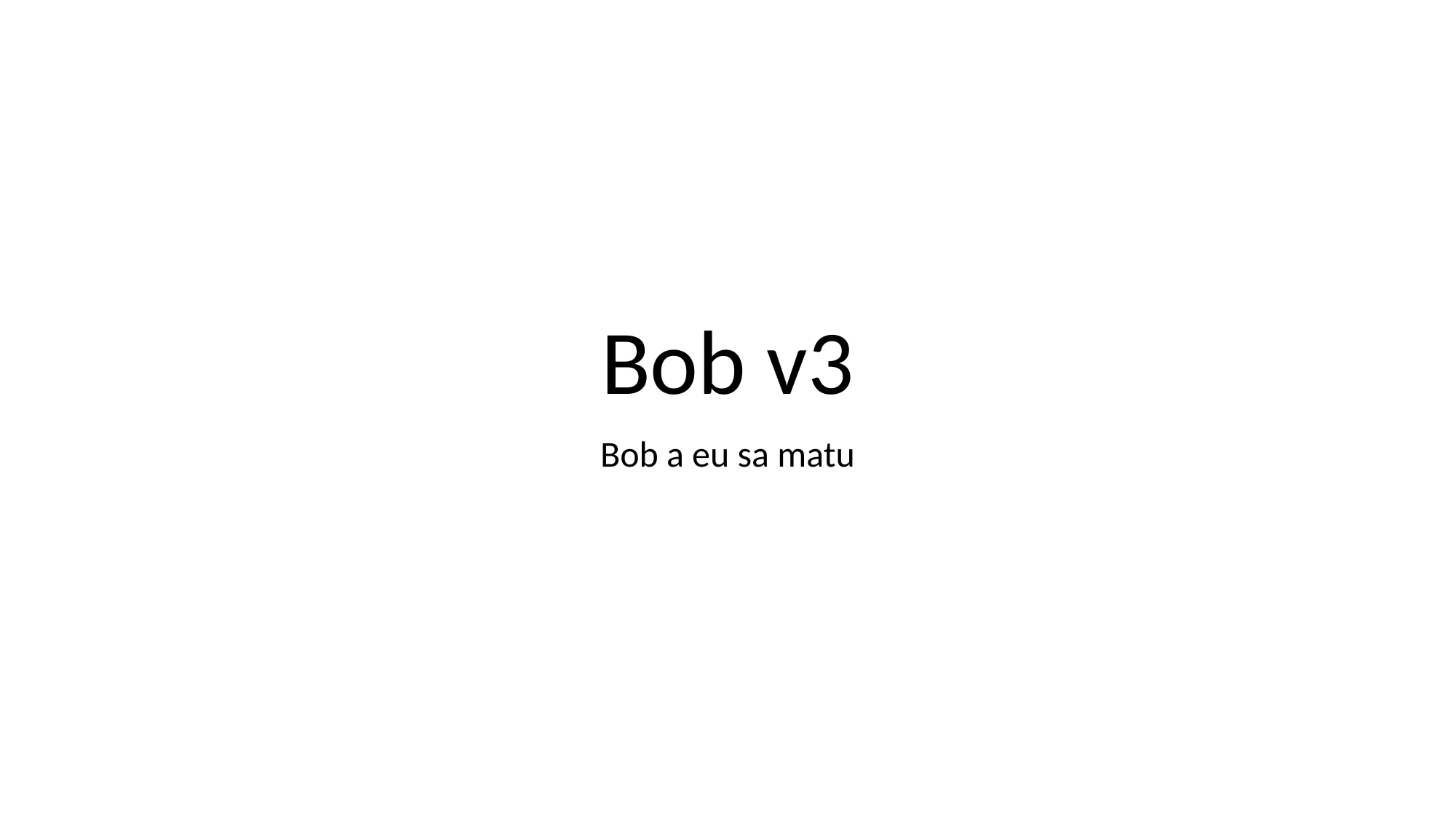

# Bob v3
Bob a eu sa matu